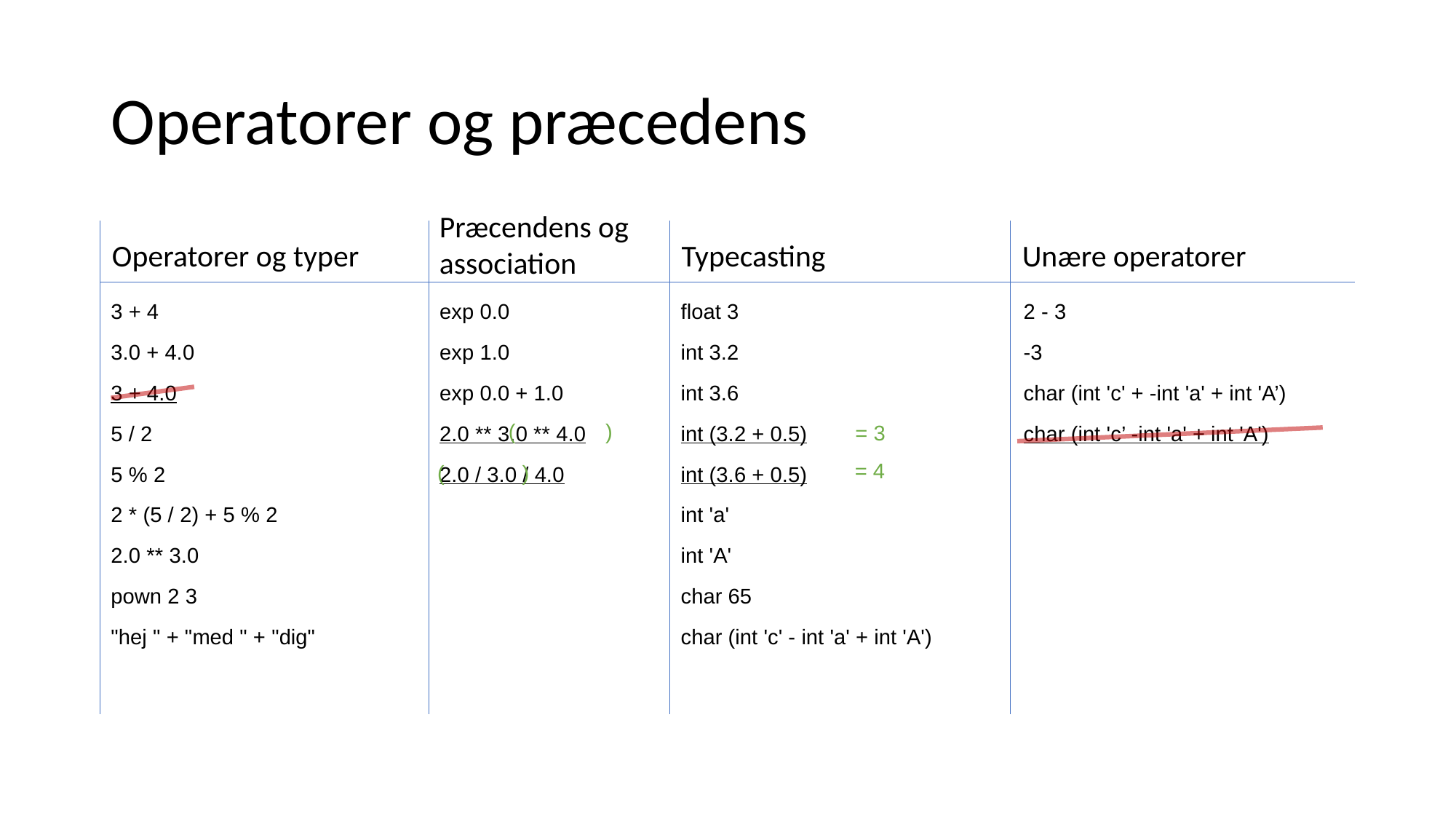

# Operatorer og præcedens
Præcendens og association
Operatorer og typer
Typecasting
Unære operatorer
3 + 4
3.0 + 4.0
3 + 4.0
5 / 2
5 % 2
2 * (5 / 2) + 5 % 2
2.0 ** 3.0
pown 2 3
"hej " + "med " + "dig"
exp 0.0
exp 1.0
exp 0.0 + 1.0
2.0 ** 3.0 ** 4.0
2.0 / 3.0 / 4.0
float 3
int 3.2
int 3.6
int (3.2 + 0.5)
int (3.6 + 0.5)
int 'a'
int 'A'
char 65
char (int 'c' - int 'a' + int 'A')
2 - 3
-3
char (int 'c' + -int 'a' + int 'A’)
char (int 'c’ -int 'a' + int 'A')

(               )
= 3
= 4
(             )